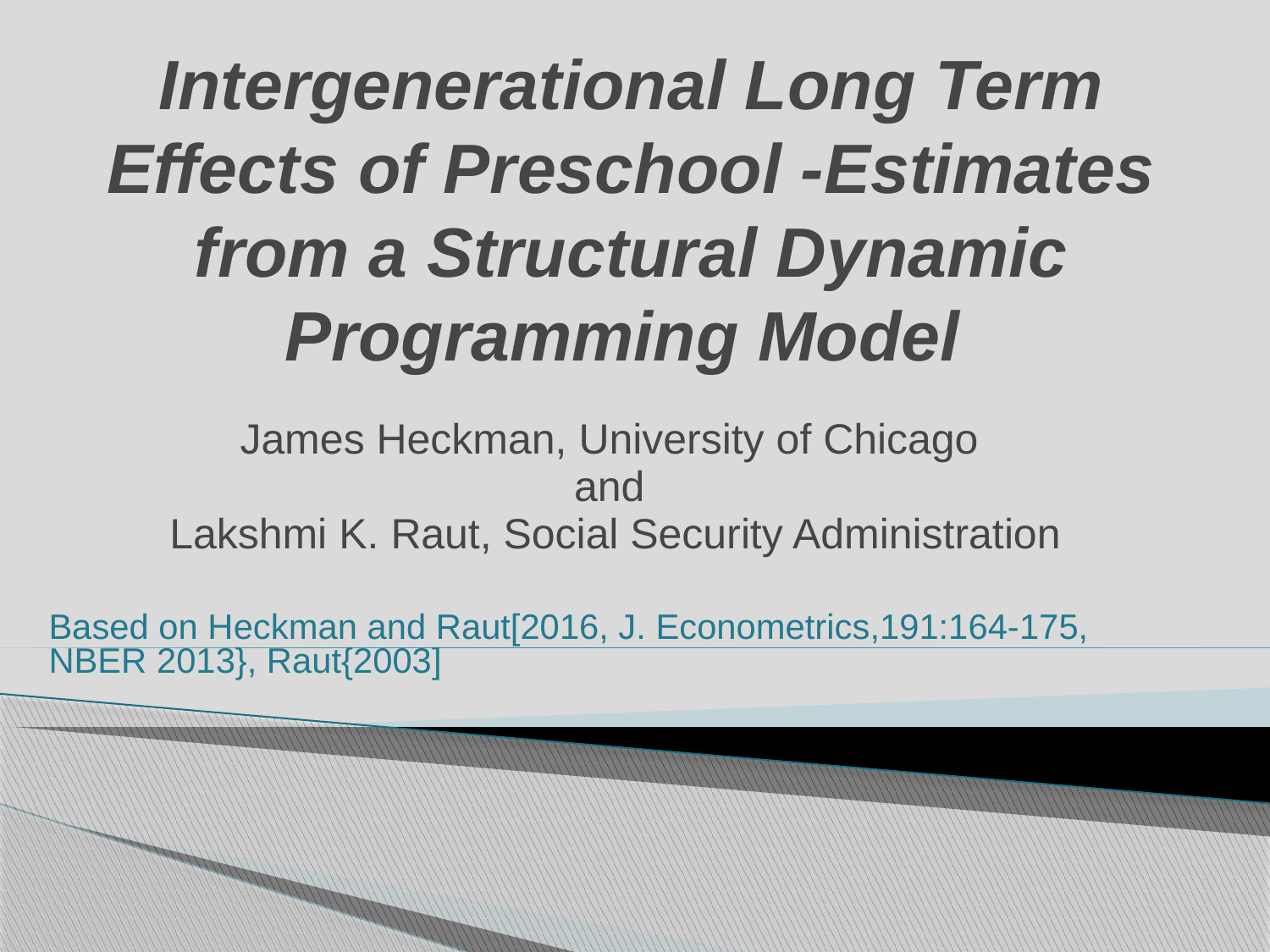

# Intergenerational Long Term Effects of Preschool -Estimates from a Structural Dynamic Programming Model

James Heckman, University of Chicago
and
 Lakshmi K. Raut, Social Security Administration

Based on Heckman and Raut[2016, J. Econometrics,191:164-175, NBER 2013}, Raut{2003]